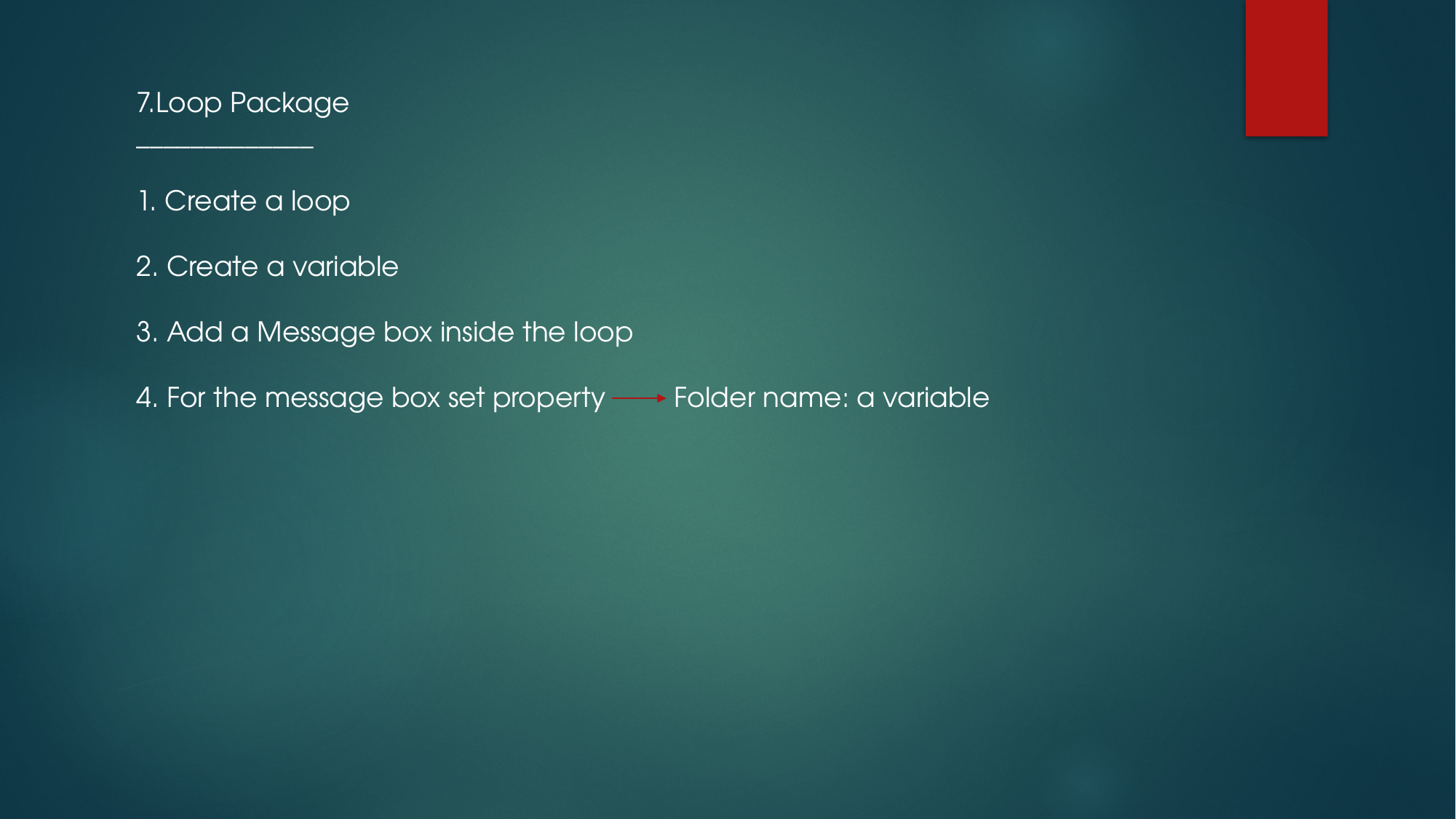

7.Loop Package
_____________

1. Create a loop

2. Create a variable

3. Add a Message box inside the loop

4. For the message box set property         Folder name: a variable